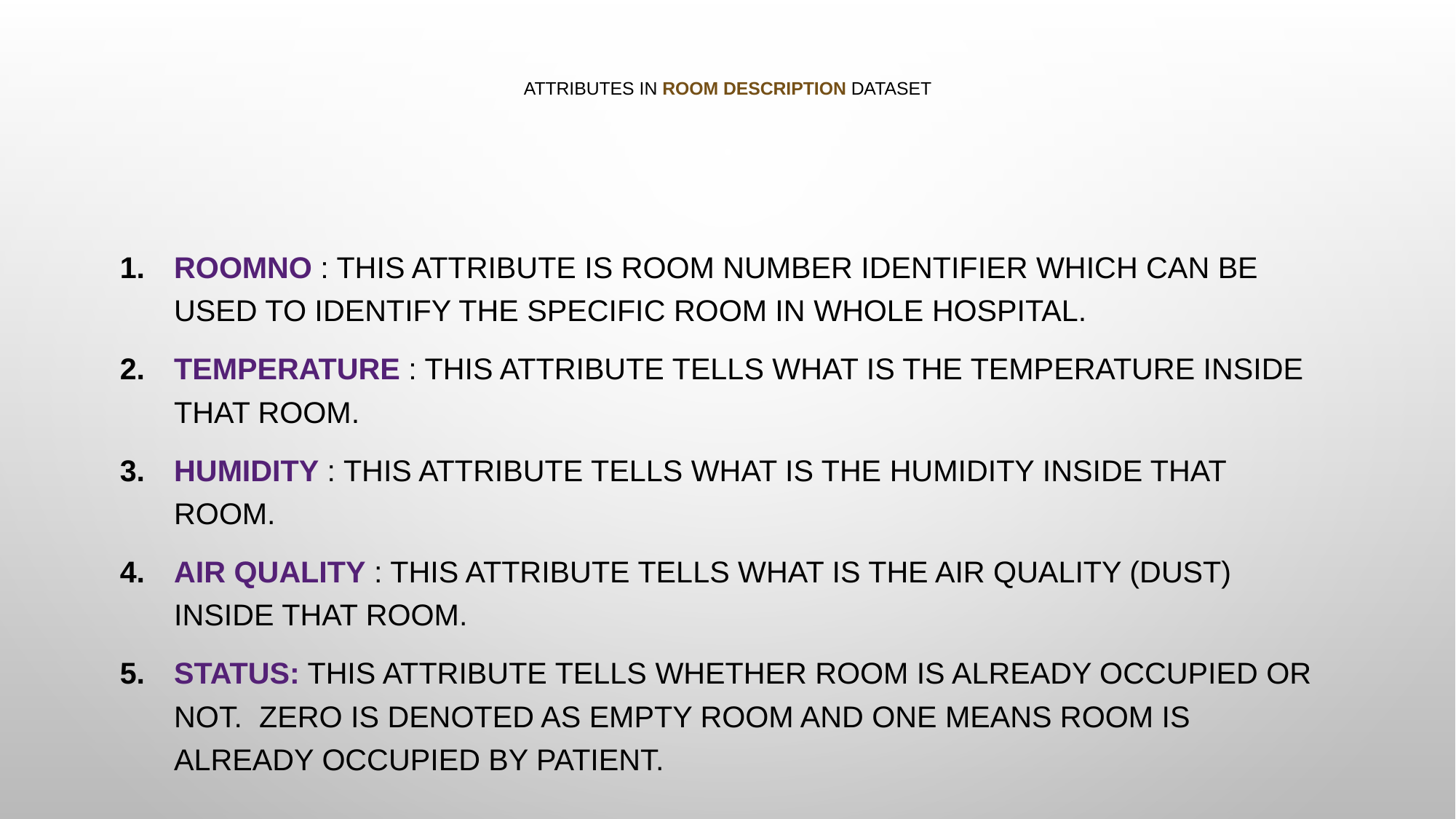

# Attributes in Room description Dataset
roomNo : This attribute is room number identifier which can be used to identify the specific room in whole hospital.
Temperature : This attribute tells what is the temperature inside that room.
Humidity : This attribute tells what is the humidity inside that room.
Air Quality : This attribute tells what is the Air Quality (dust) inside that room.
Status: This attribute tells whether room is already occupied or not.  Zero is denoted as empty room and One means room is already occupied by patient.